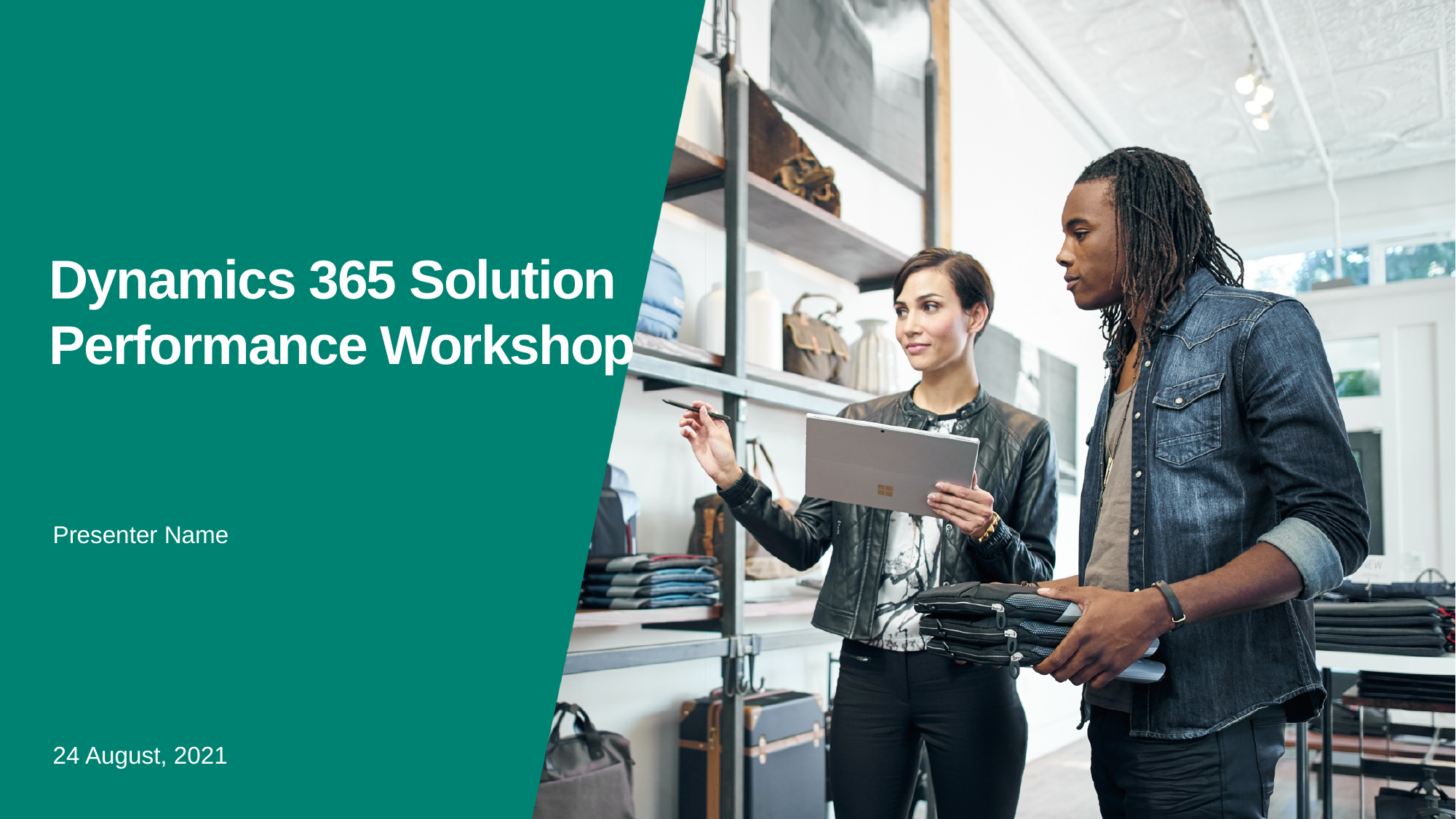

# Dynamics 365 Solution Performance Workshop
Presenter Name
24 August, 2021